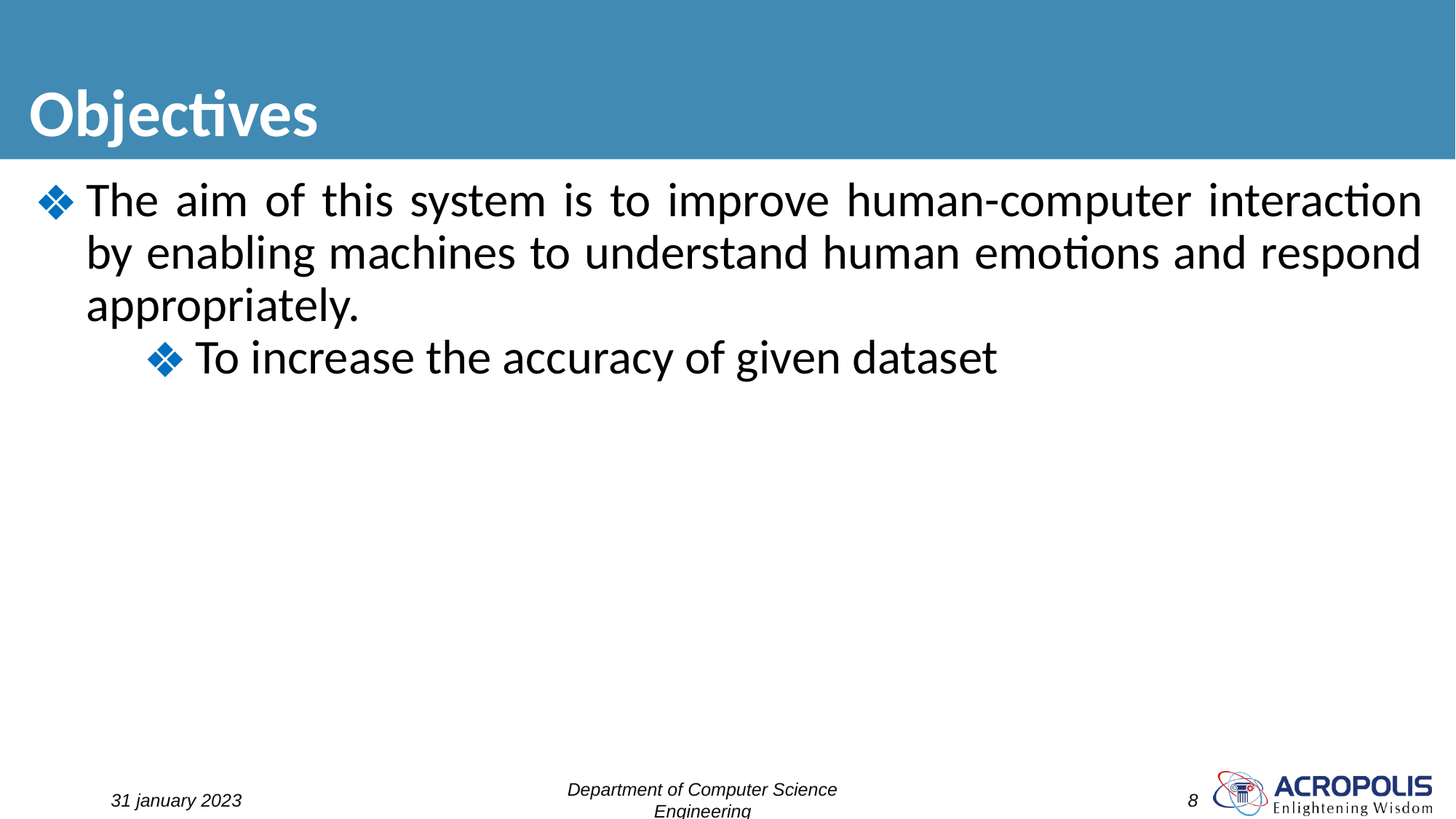

# Objectives
The aim of this system is to improve human-computer interaction by enabling machines to understand human emotions and respond appropriately.
To increase the accuracy of given dataset

31 january 2023
Department of Computer Science Engineering
8